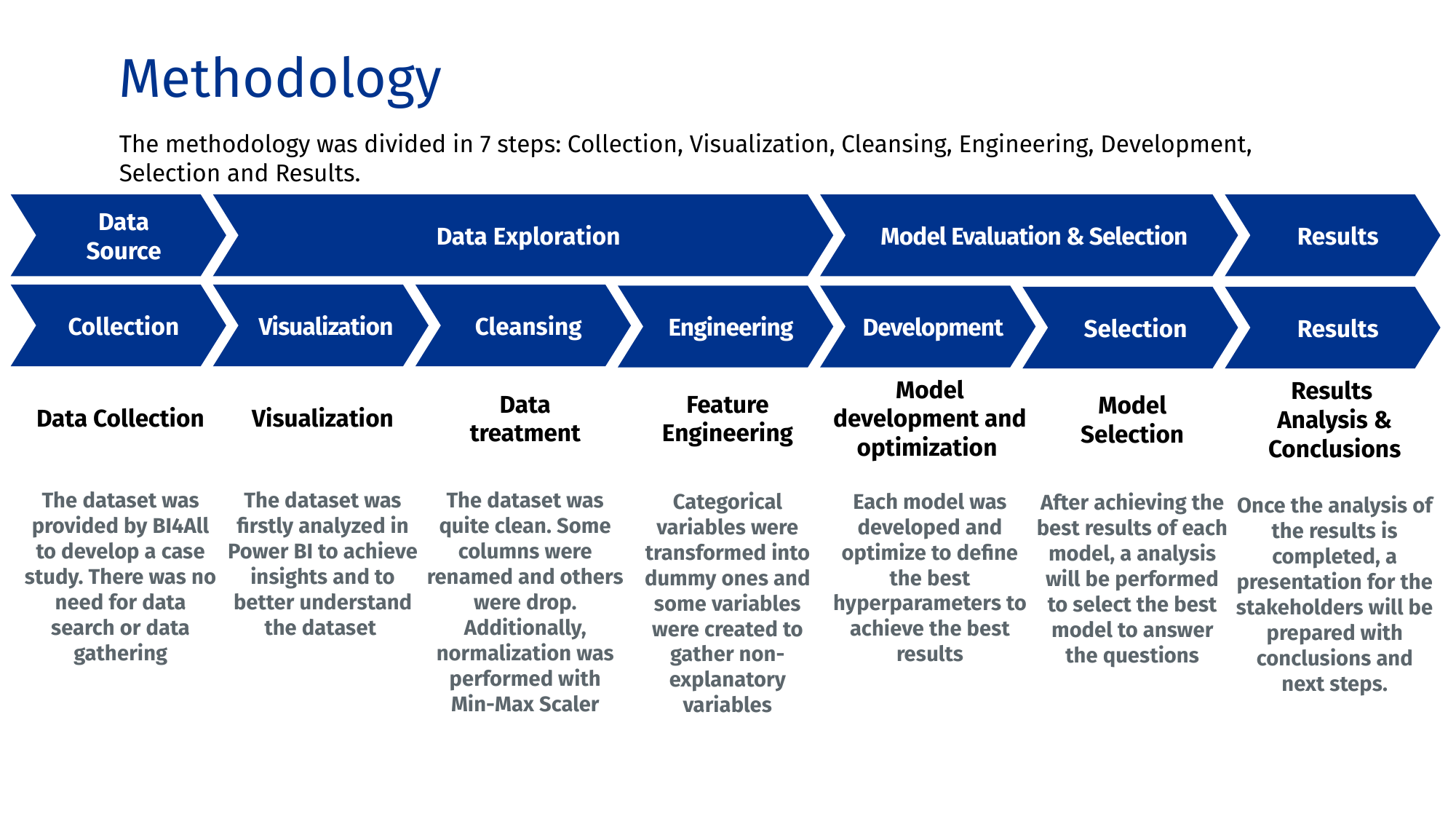

# Methodology
The methodology was divided in 7 steps: Collection, Visualization, Cleansing, Engineering, Development, Selection and Results.
Data
Source
Data Exploration
Model Evaluation & Selection
Results
Collection
Visualization
Cleansing
Engineering
Development
Selection
Results
Data Collection
Visualization
Data
treatment
Feature Engineering
Model development and optimization
Model
Selection
Results
Analysis & Conclusions
The dataset was provided by BI4All to develop a case study. There was no need for data search or data gathering
The dataset was firstly analyzed in Power BI to achieve insights and to better understand the dataset
The dataset was quite clean. Some columns were renamed and others were drop.
Additionally, normalization was performed with Min-Max Scaler
Each model was developed and optimize to define the best hyperparameters to achieve the best results
Categorical variables were transformed into dummy ones and some variables were created to gather non-explanatory variables
After achieving the best results of each model, a analysis will be performed to select the best model to answer the questions
Once the analysis of the results is completed, a presentation for the stakeholders will be prepared with conclusions and next steps.